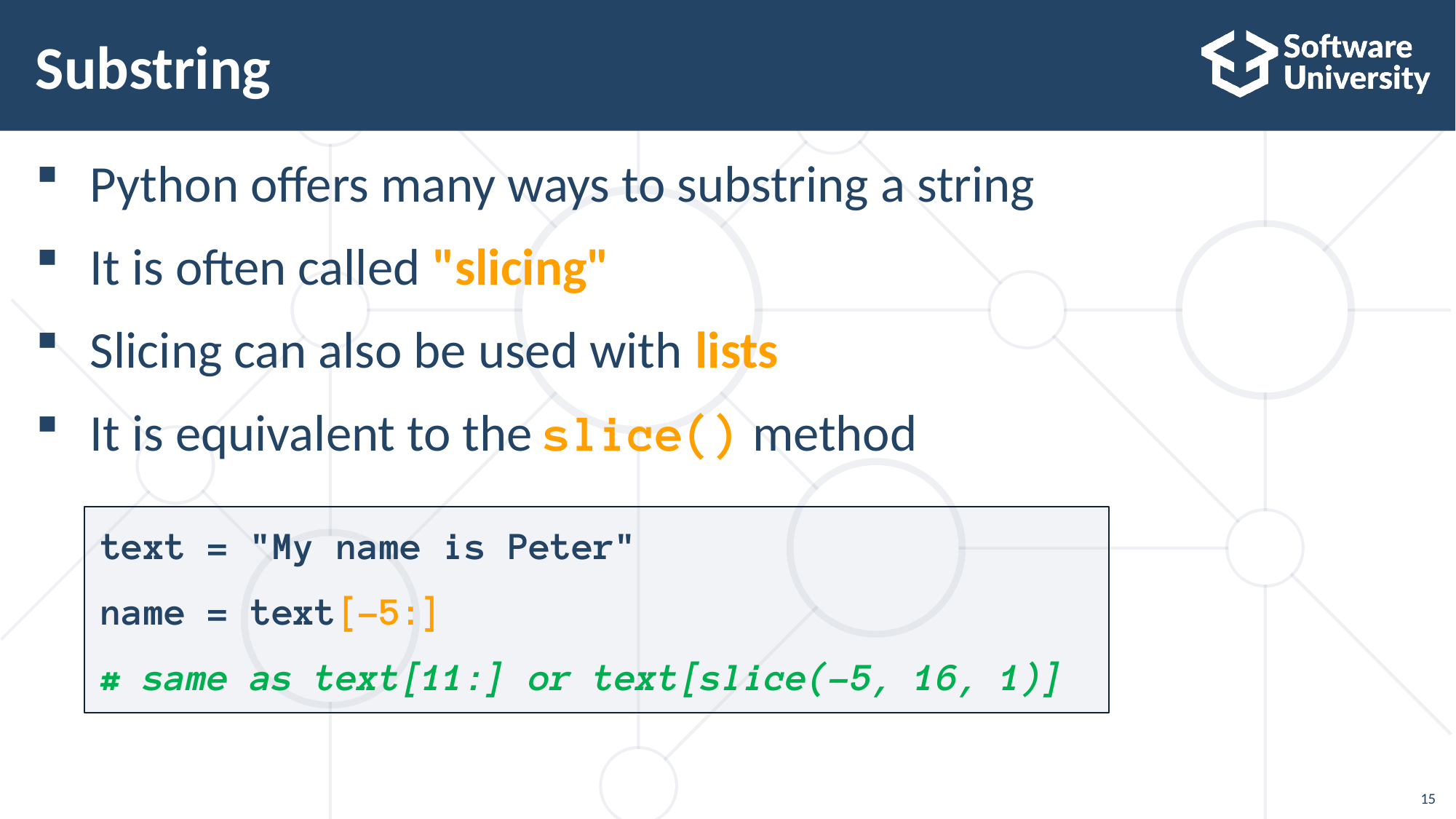

# Substring
Python offers many ways to substring a string
It is often called "slicing"
Slicing can also be used with lists
It is equivalent to the slice() method
text = "My name is Peter"
name = text[-5:]
# same as text[11:] or text[slice(-5, 16, 1)]
15